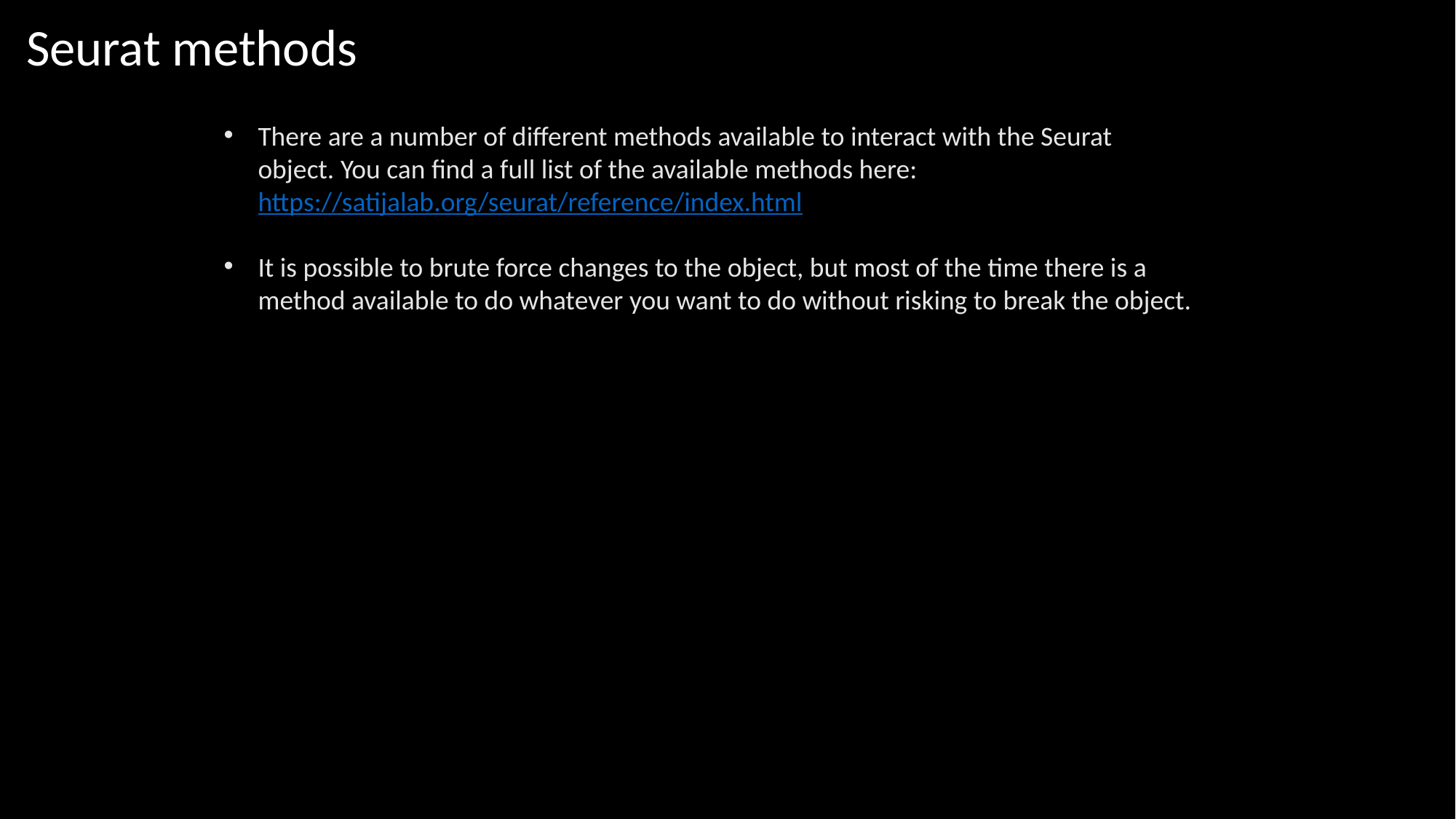

Seurat methods
There are a number of different methods available to interact with the Seurat object. You can find a full list of the available methods here:
https://satijalab.org/seurat/reference/index.html

It is possible to brute force changes to the object, but most of the time there is a method available to do whatever you want to do without risking to break the object.